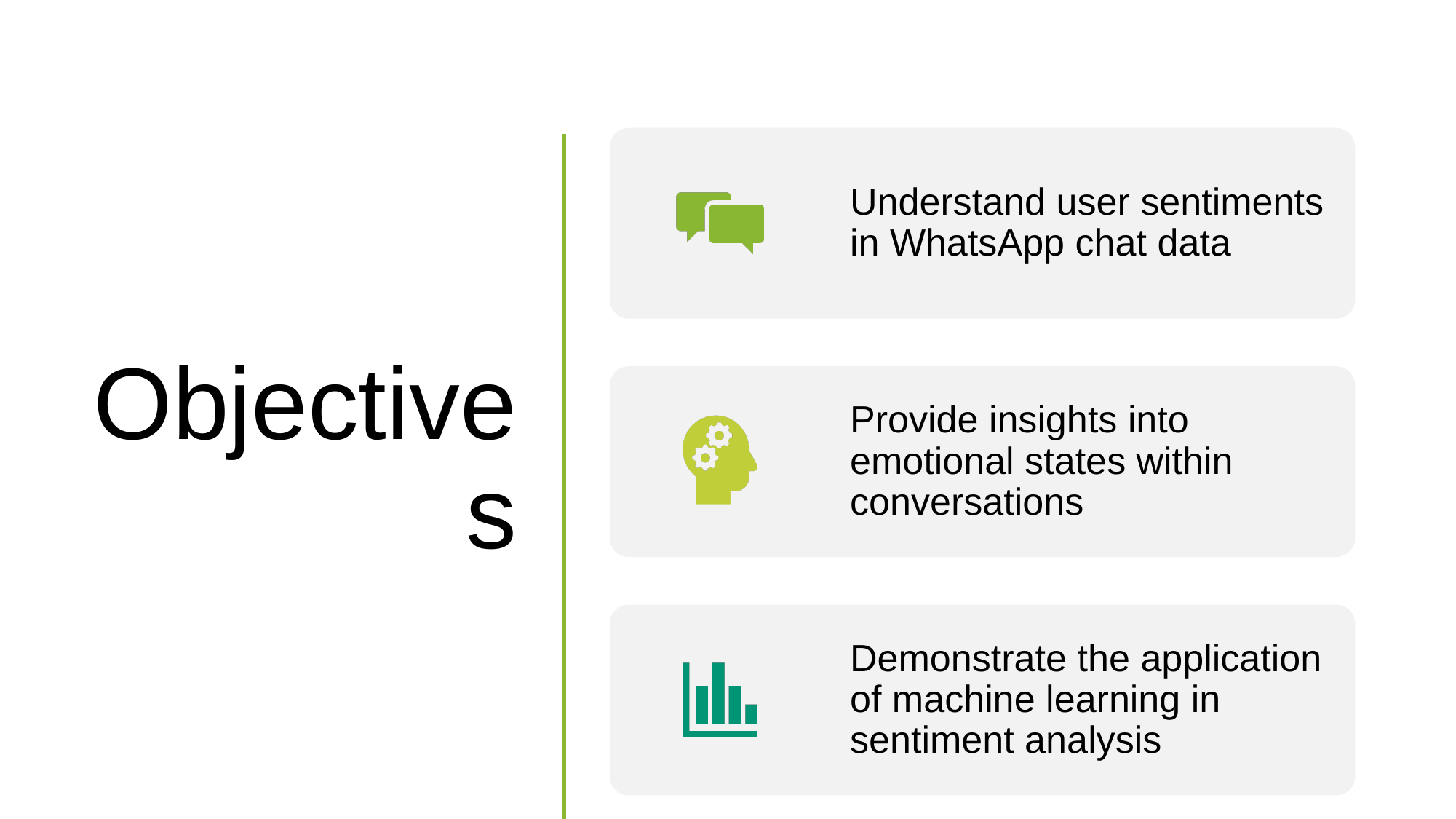

# Objectives
Understand user sentiments in WhatsApp chat data
Provide insights into emotional states within conversations
Demonstrate the application of machine learning in sentiment analysis